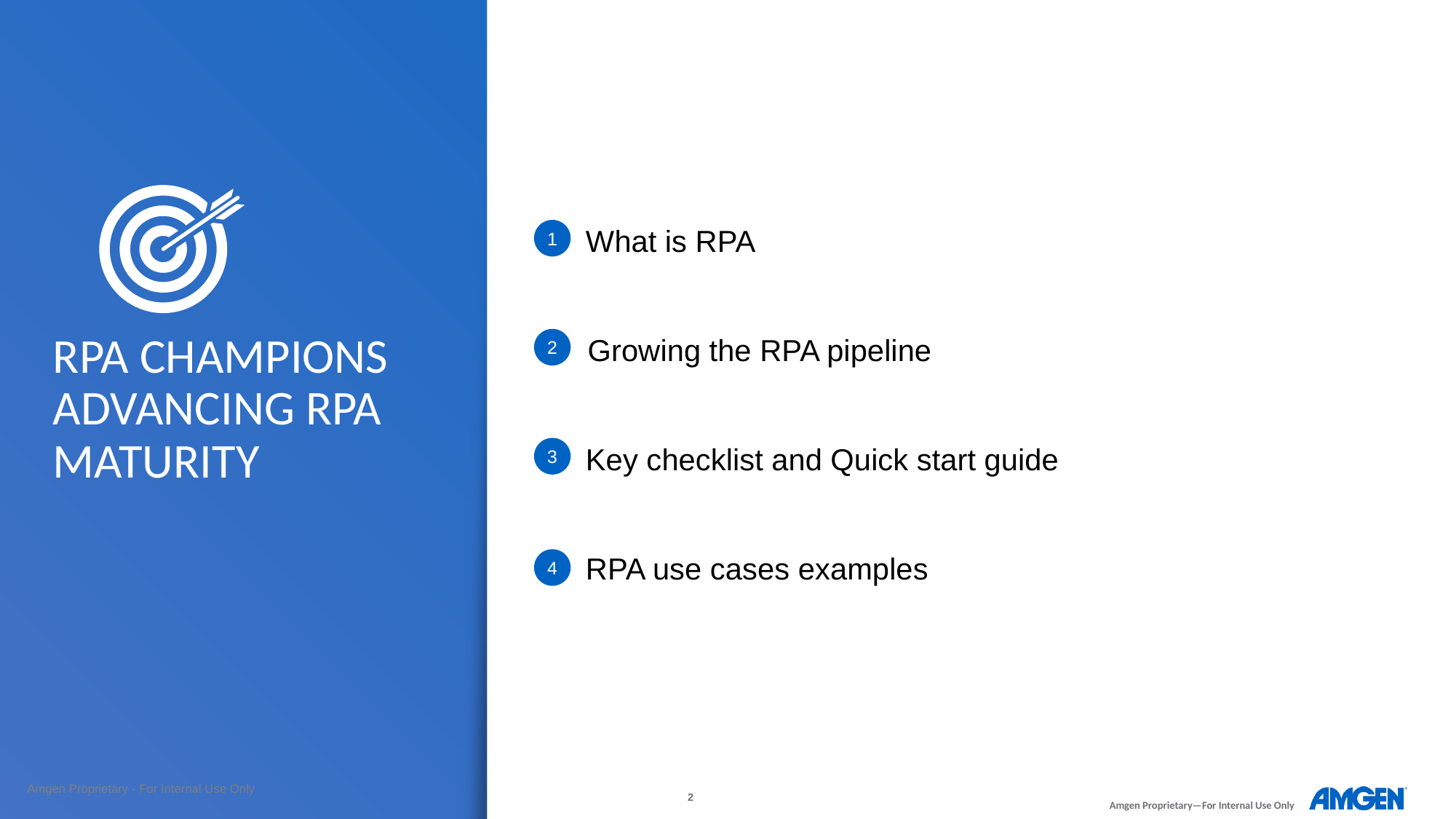

What is RPA

 Growing the RPA pipeline

Key checklist and Quick start guide

RPA use cases examples
1
# Rpa champions advancing RPA maturity
2
3
4
Amgen Proprietary - For Internal Use Only